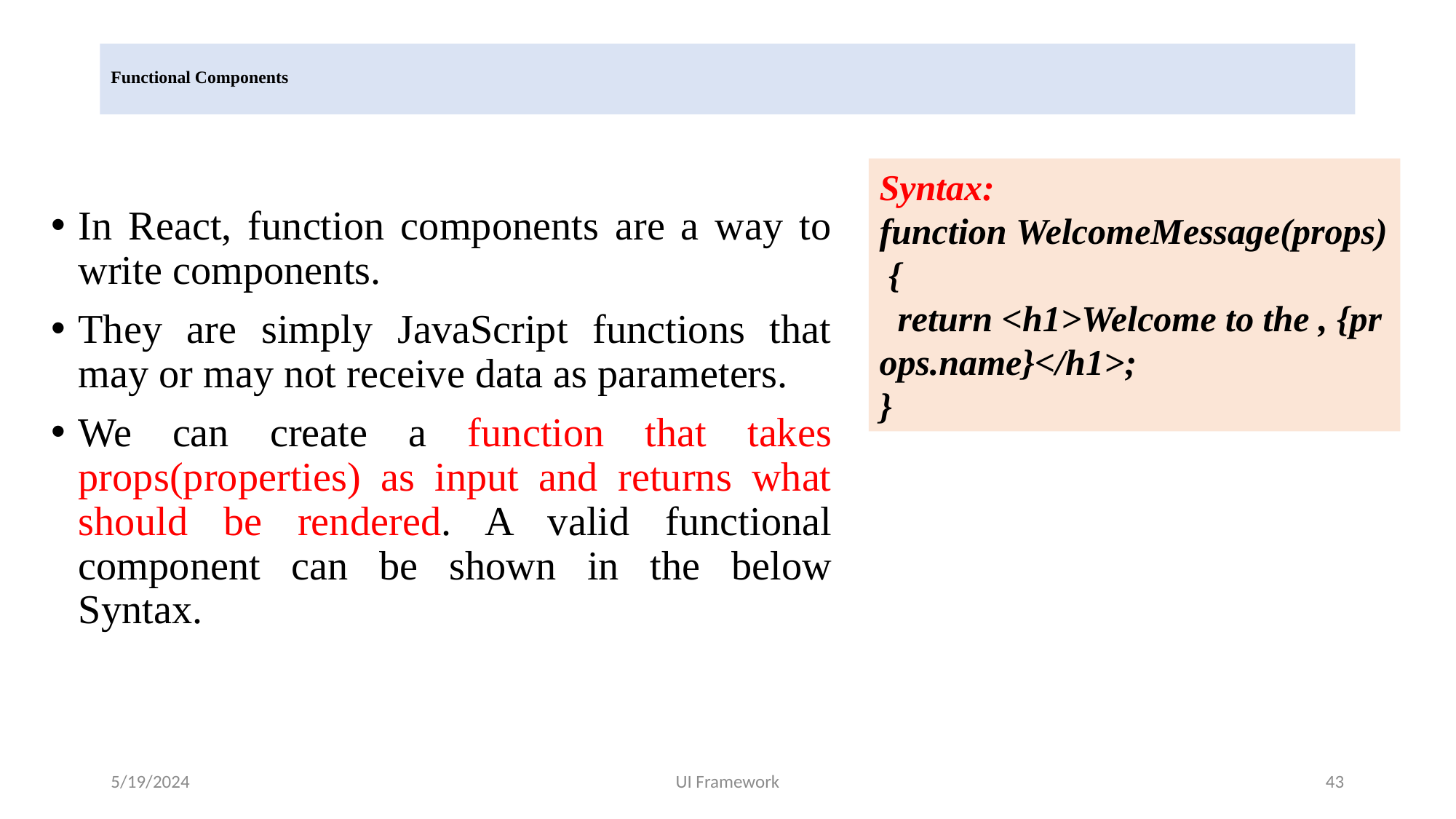

# Functional Components
Syntax:
function WelcomeMessage(props) {
  return <h1>Welcome to the , {props.name}</h1>;
}
In React, function components are a way to write components.
They are simply JavaScript functions that may or may not receive data as parameters.
We can create a function that takes props(properties) as input and returns what should be rendered. A valid functional component can be shown in the below Syntax.

5/19/2024
UI Framework
43